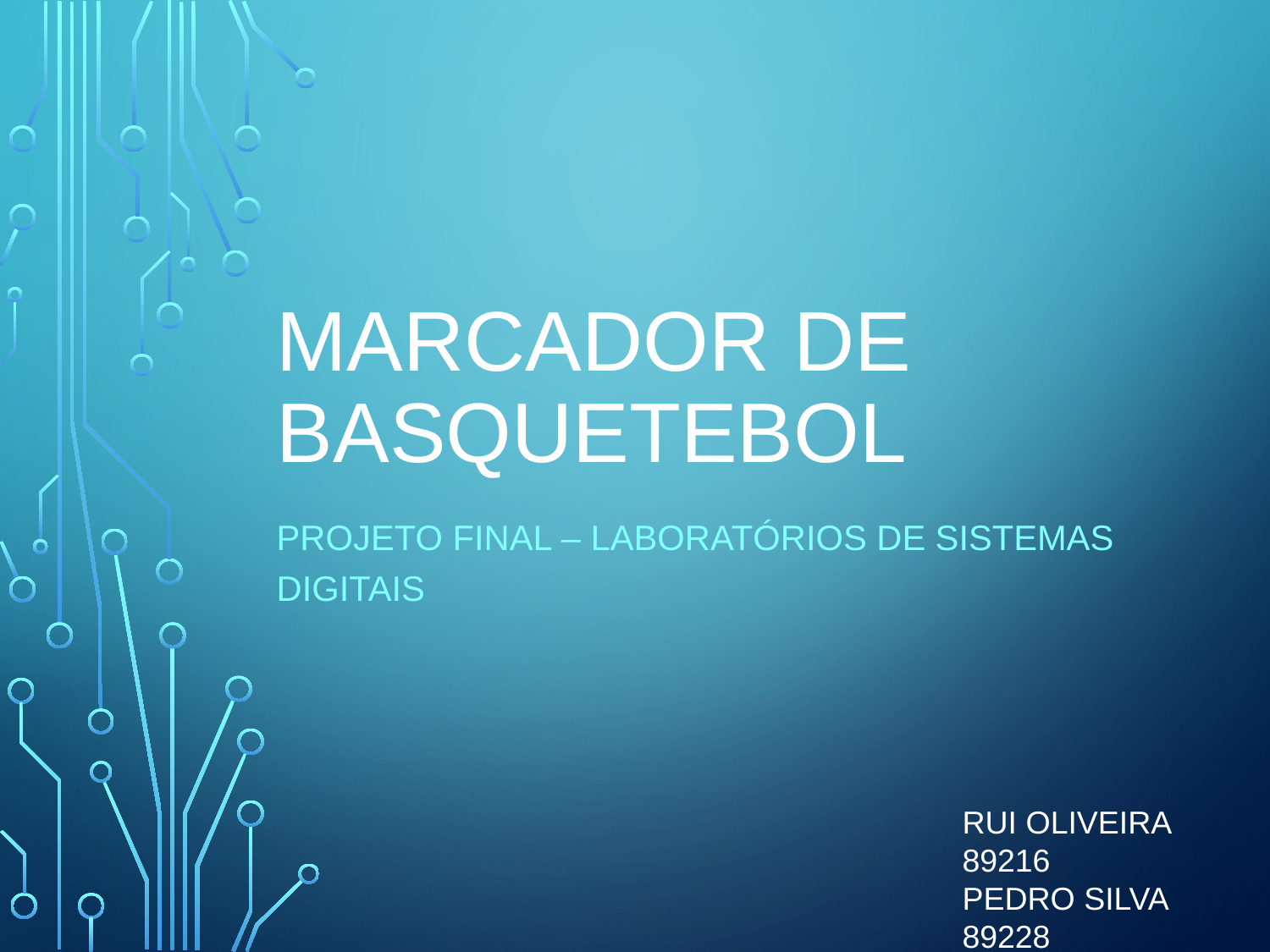

# MARCADOR DE BASQUETEBOL
PROJETO FINAL – LABORATÓRIOS DE SISTEMAS DIGITAIS

RUI OLIVEIRA 89216
PEDRO SILVA 89228